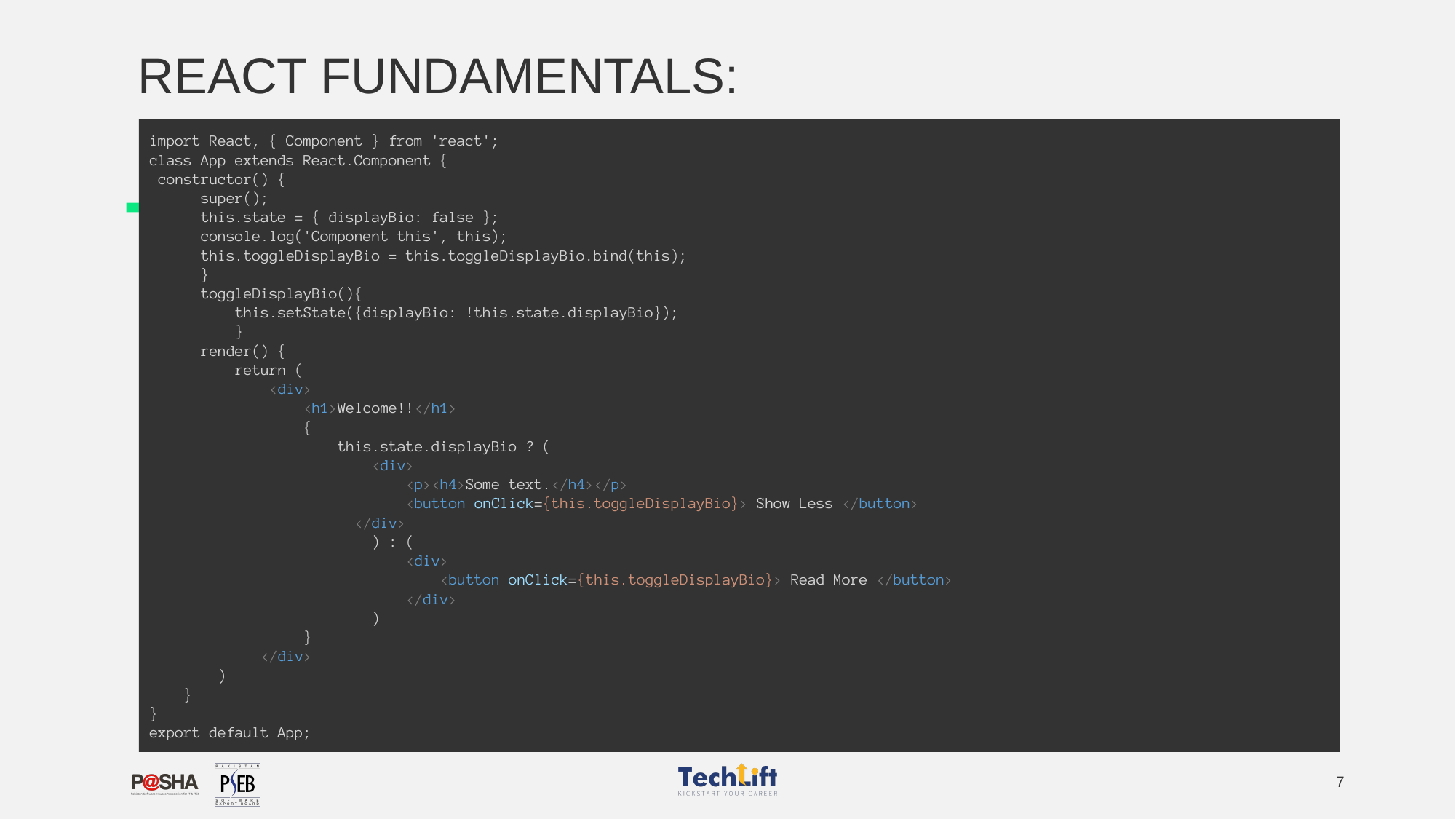

# REACT FUNDAMENTALS:
import React, { Component } from 'react';
class App extends React.Component {
 constructor() {
      super();
      this.state = { displayBio: false };
      console.log('Component this', this);
      this.toggleDisplayBio = this.toggleDisplayBio.bind(this);
      }
      toggleDisplayBio(){
          this.setState({displayBio: !this.state.displayBio});
          }
      render() {
          return (
              <div>
                  <h1>Welcome!!</h1>
                  {
                      this.state.displayBio ? (
                          <div>
                              <p><h4>Some text.</h4></p>
                              <button onClick={this.toggleDisplayBio}> Show Less </button>
                        </div>
                          ) : (
                              <div>
                                  <button onClick={this.toggleDisplayBio}> Read More </button>
                              </div>
                          )
                  }
             </div>
        )
    }
}
export default App;
7